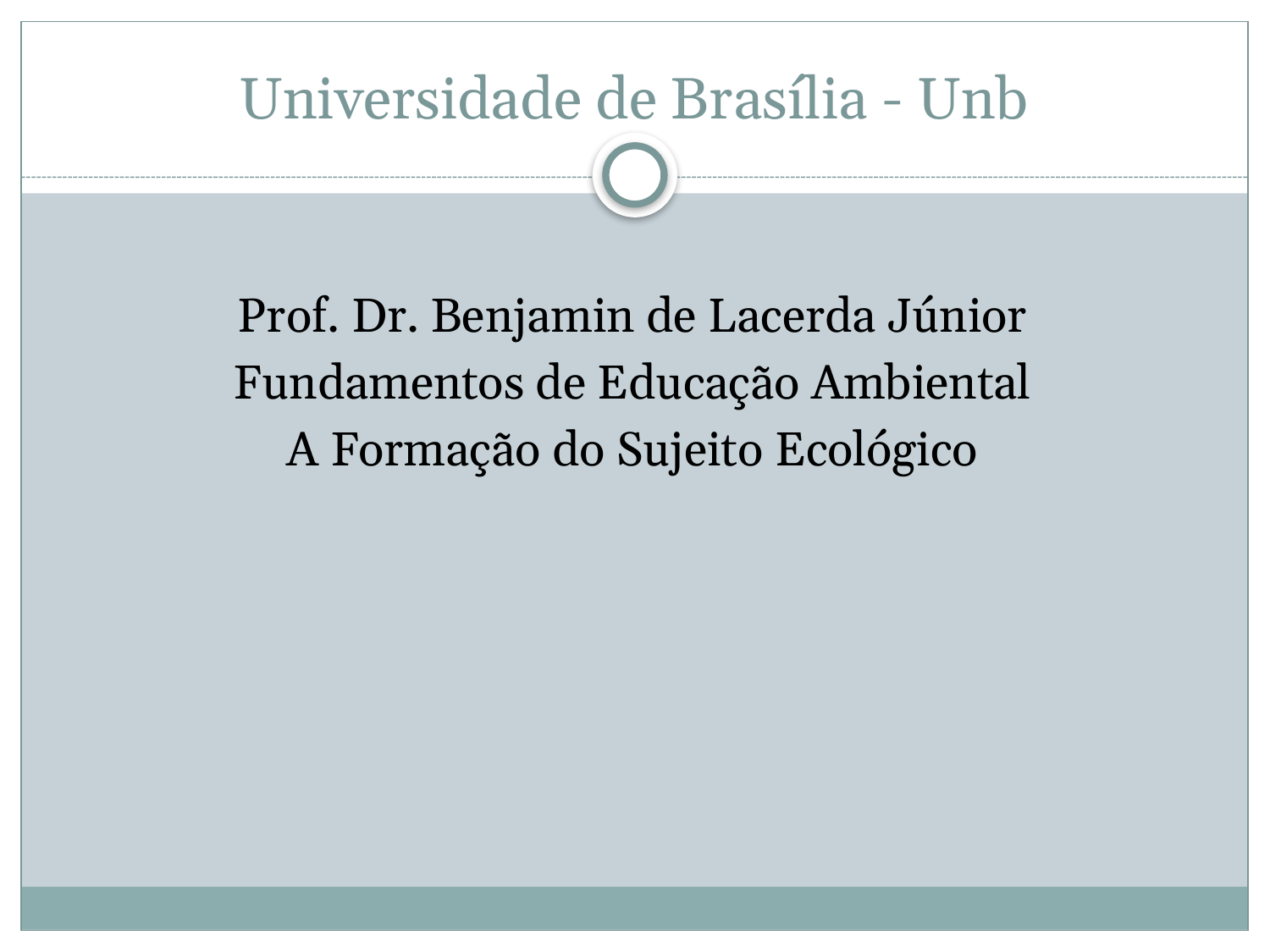

# Universidade de Brasília - Unb

Prof. Dr. Benjamin de Lacerda Júnior
Fundamentos de Educação Ambiental
A Formação do Sujeito Ecológico